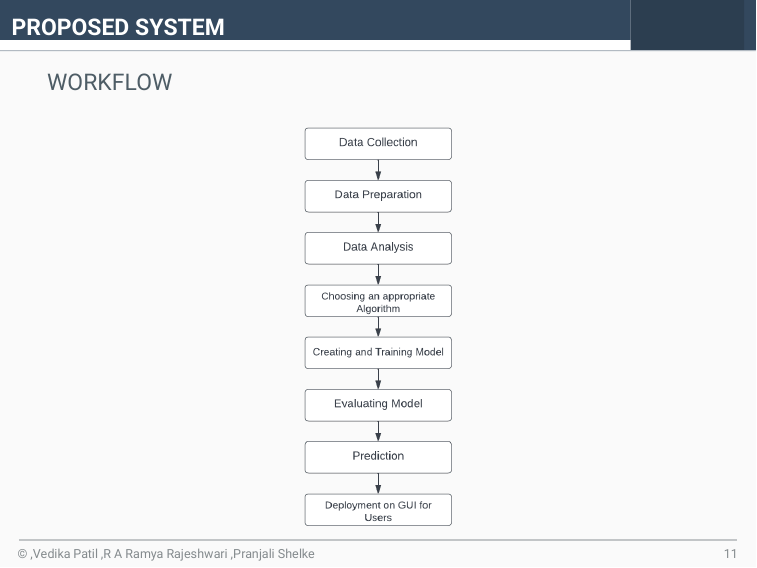

PROPOSED SYSTEM

WORKFLOW

© ,Vedika Patil ,R A Ramya Rajeshwari ,Pranjali Shelke
11